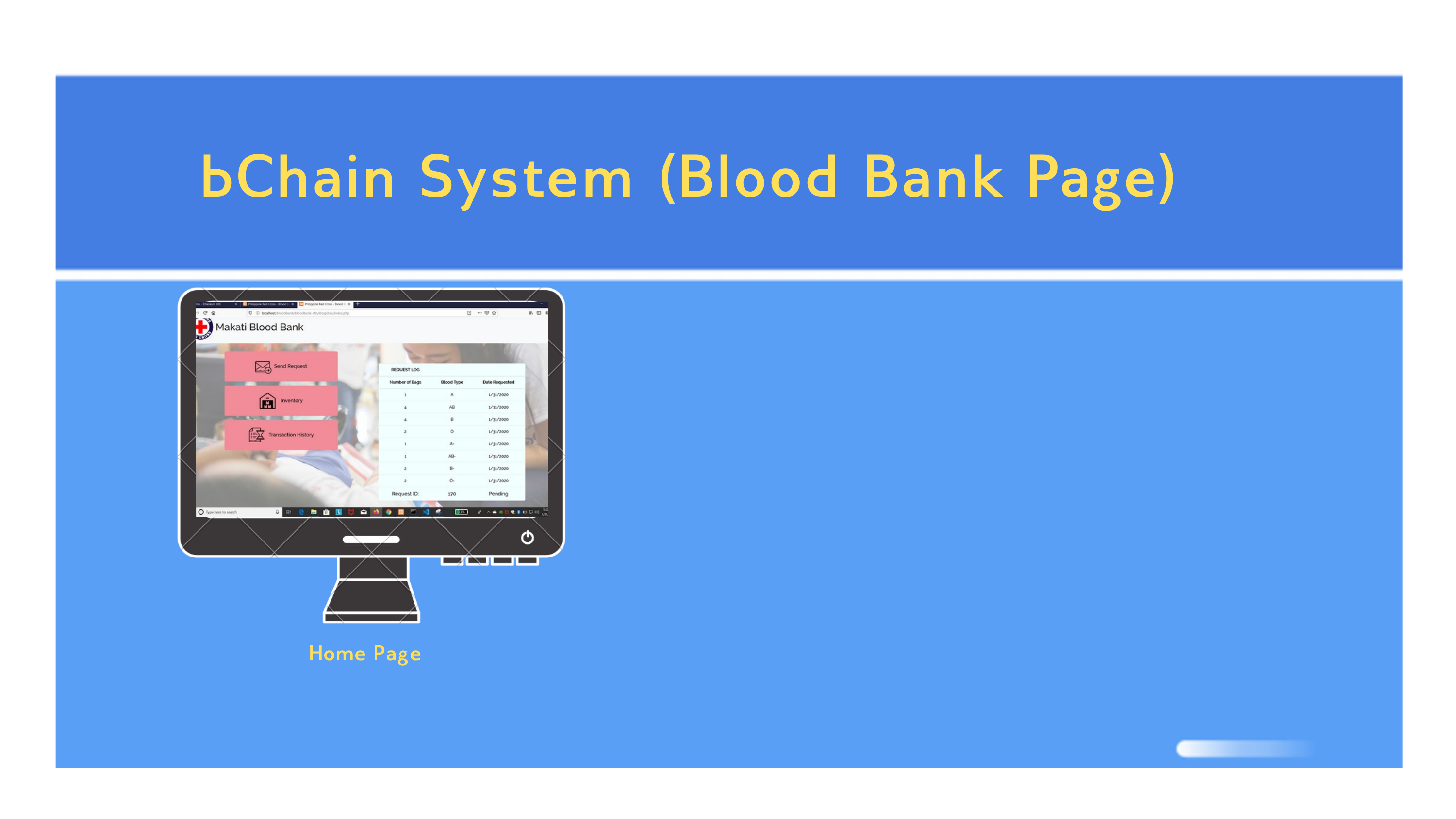

# bChain System (Blood Bank Page)

Home Page